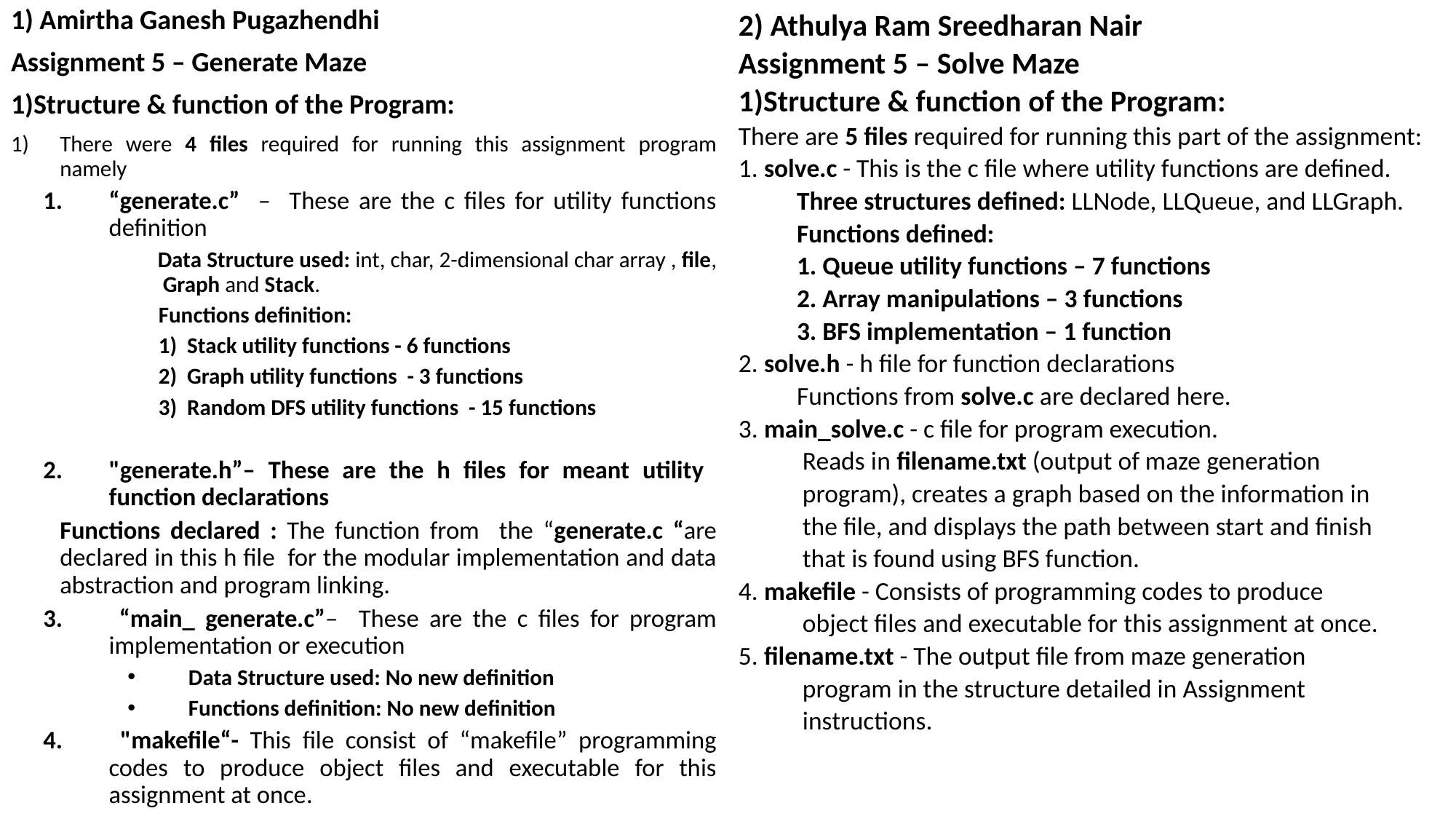

1) Amirtha Ganesh Pugazhendhi
Assignment 5 – Generate Maze
1)Structure & function of the Program:
There were 4 files required for running this assignment program namely
“generate.c”  –  These are the c files for utility functions definition
Data Structure used: int, char, 2-dimensional char array , file,  Graph and Stack.
Functions definition:
1)  Stack utility functions - 6 functions
2)  Graph utility functions  - 3 functions
3)  Random DFS utility functions  - 15 functions

"generate.h”– These are the h files for meant utility  function declarations
Functions declared : The function from  the “generate.c “are declared in this h file  for the modular implementation and data abstraction and program linking.
 “main_ generate.c”–  These are the c files for program implementation or execution
Data Structure used: No new definition
Functions definition: No new definition
 "makefile“- This file consist of “makefile” programming codes to produce object files and executable for this assignment at once.

2) Athulya Ram Sreedharan Nair
Assignment 5 – Solve Maze
1)Structure & function of the Program:
There are 5 files required for running this part of the assignment:
1. solve.c - This is the c file where utility functions are defined.
          Three structures defined: LLNode, LLQueue, and LLGraph.
          Functions defined:
          1. Queue utility functions – 7 functions
          2. Array manipulations – 3 functions
          3. BFS implementation – 1 function
2. solve.h - h file for function declarations
          Functions from solve.c are declared here.
3. main_solve.c - c file for program execution.
           Reads in filename.txt (output of maze generation
           program), creates a graph based on the information in
           the file, and displays the path between start and finish
           that is found using BFS function.
4. makefile - Consists of programming codes to produce
           object files and executable for this assignment at once.
5. filename.txt - The output file from maze generation
           program in the structure detailed in Assignment
           instructions.